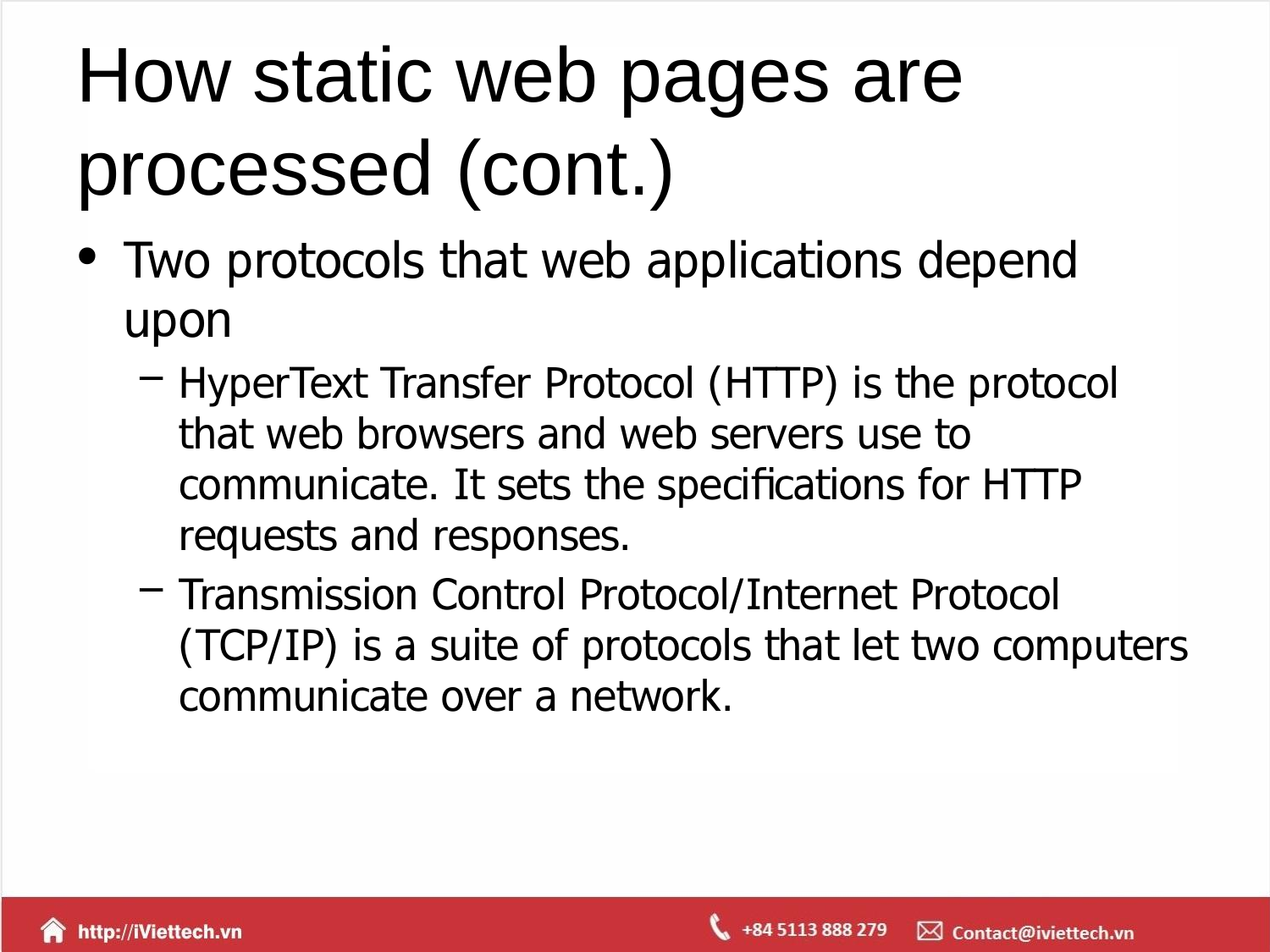

# How static web pages are processed (cont.)
Two protocols that web applications depend upon
HyperText Transfer Protocol (HTTP) is the protocol that web browsers and web servers use to communicate. It sets the specifications for HTTP requests and responses.
Transmission Control Protocol/Internet Protocol (TCP/IP) is a suite of protocols that let two computers communicate over a network.